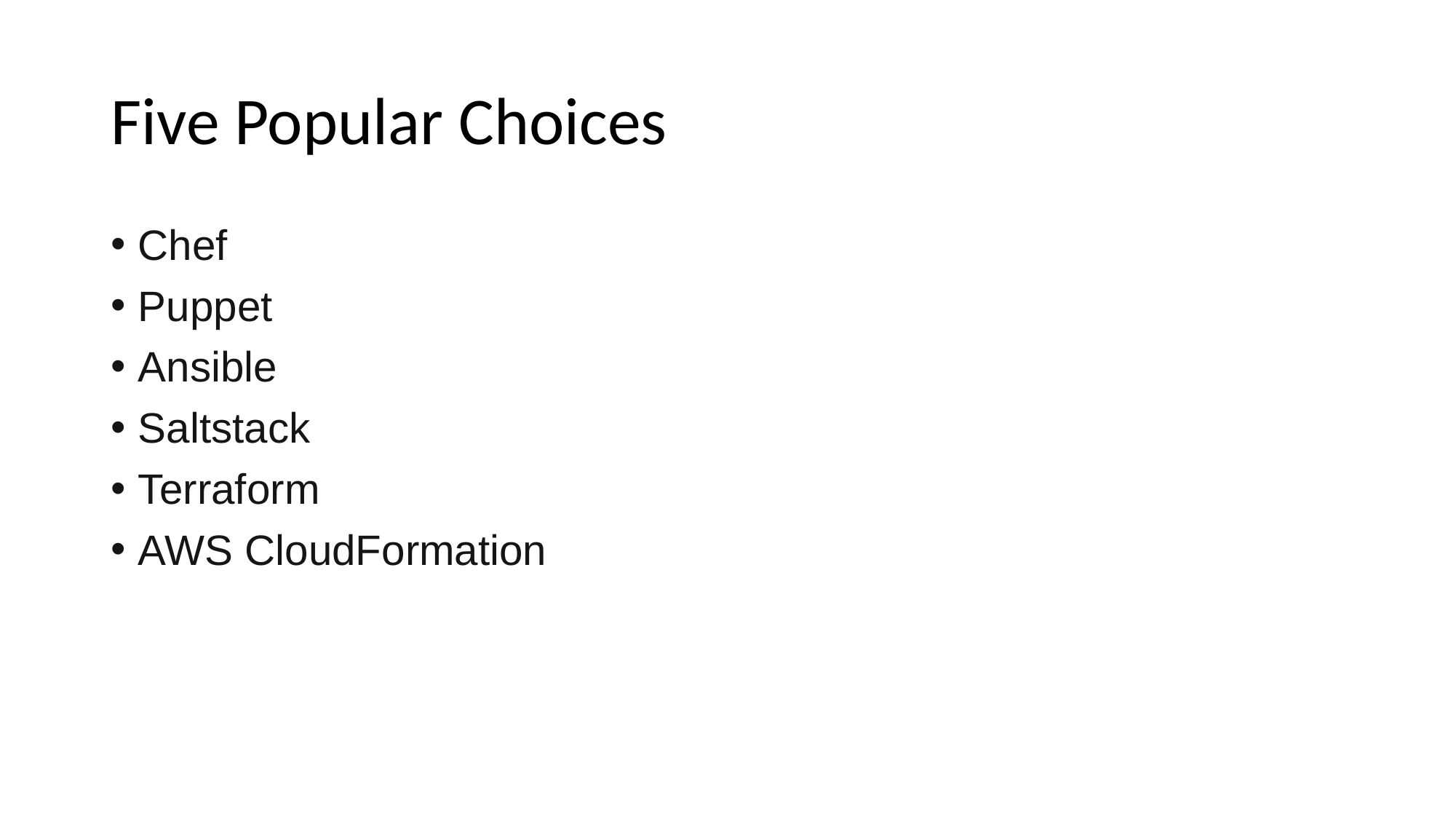

# Five Popular Choices
Chef
Puppet
Ansible
Saltstack
Terraform
AWS CloudFormation